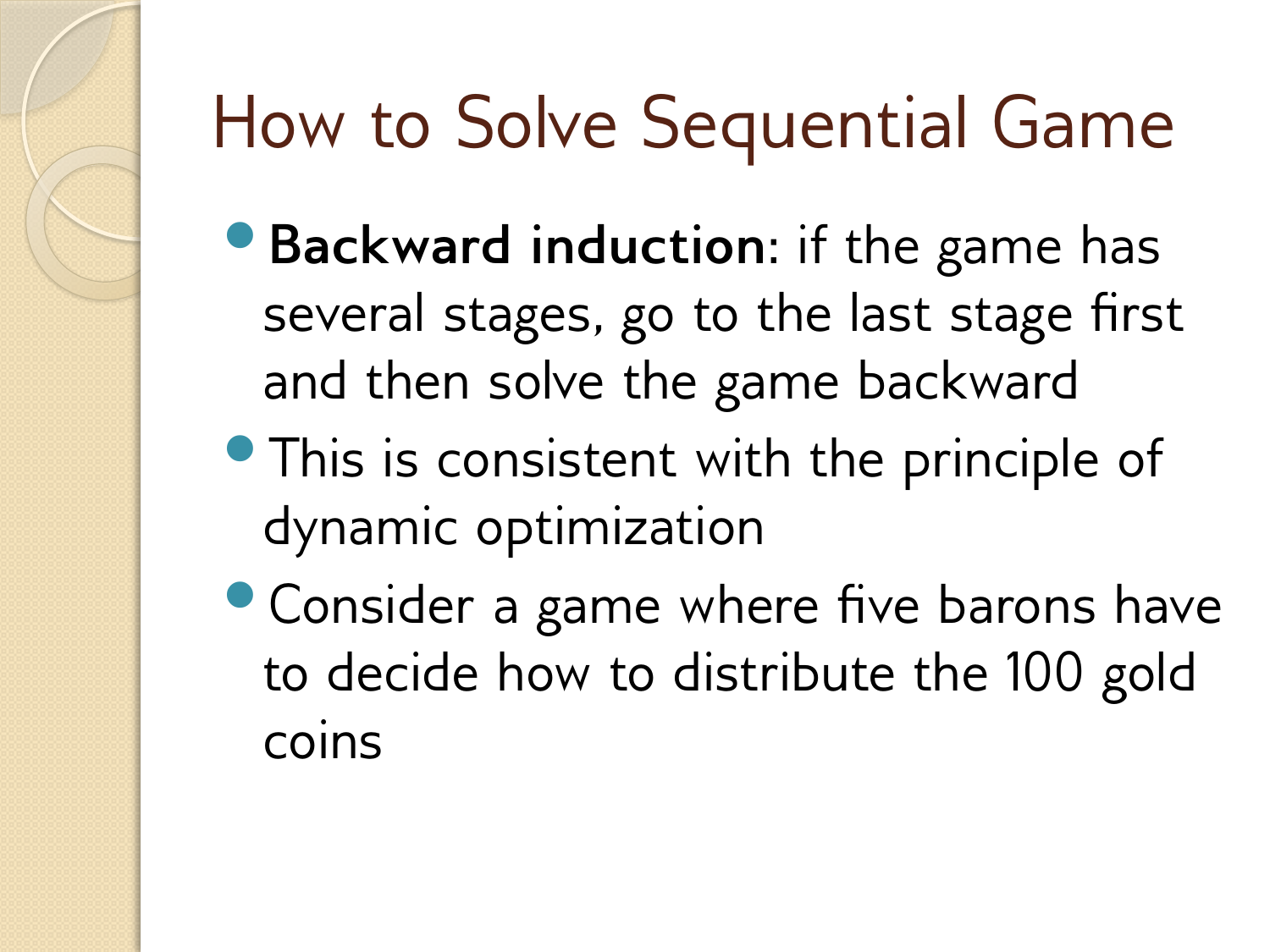

# How to Solve Sequential Game
Backward induction: if the game has several stages, go to the last stage first and then solve the game backward
This is consistent with the principle of dynamic optimization
Consider a game where five barons have to decide how to distribute the 100 gold coins